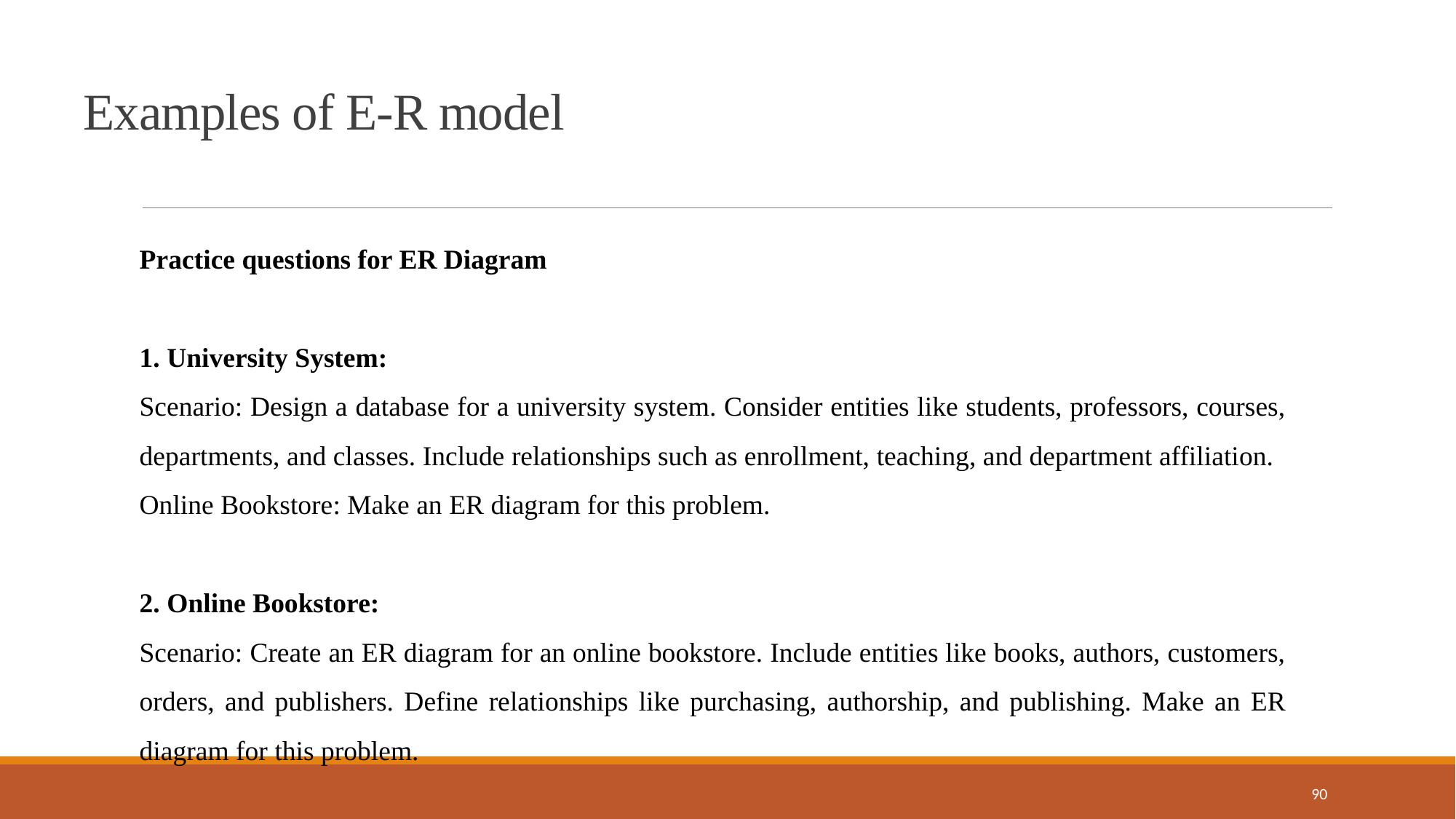

Examples of E-R model
Practice questions for ER Diagram

1. University System:
Scenario: Design a database for a university system. Consider entities like students, professors, courses, departments, and classes. Include relationships such as enrollment, teaching, and department affiliation.
Online Bookstore: Make an ER diagram for this problem.

2. Online Bookstore:
Scenario: Create an ER diagram for an online bookstore. Include entities like books, authors, customers, orders, and publishers. Define relationships like purchasing, authorship, and publishing. Make an ER diagram for this problem.

90